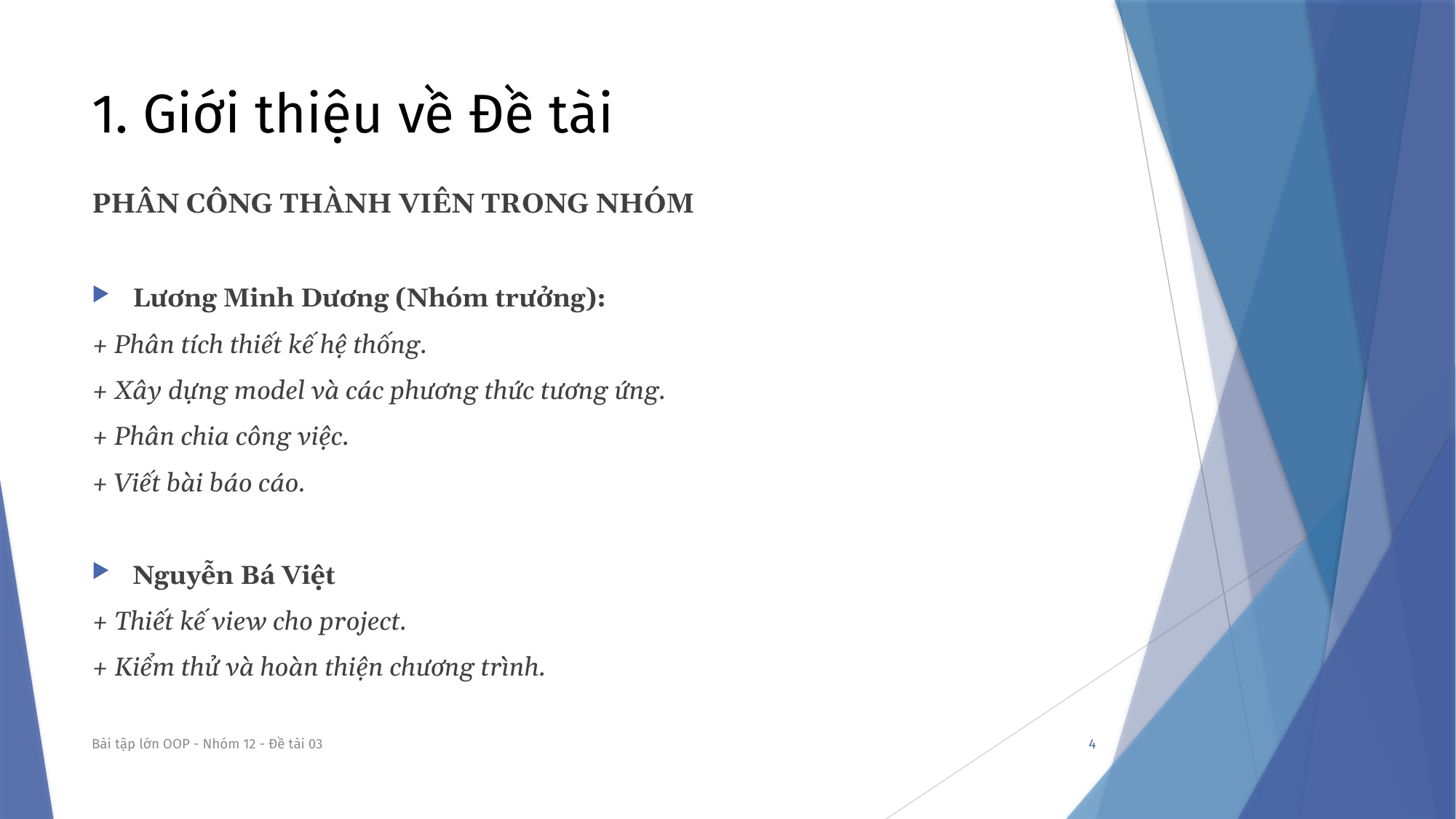

# 1. Giới thiệu về Đề tài
PHÂN CÔNG THÀNH VIÊN TRONG NHÓM

Lương Minh Dương (Nhóm trưởng):
+ Phân tích thiết kế hệ thống.
+ Xây dựng model và các phương thức tương ứng.
+ Phân chia công việc.
+ Viết bài báo cáo.

Nguyễn Bá Việt
+ Thiết kế view cho project.
+ Kiểm thử và hoàn thiện chương trình.

Bài tập lớn OOP - Nhóm 12 - Đề tài 03
4